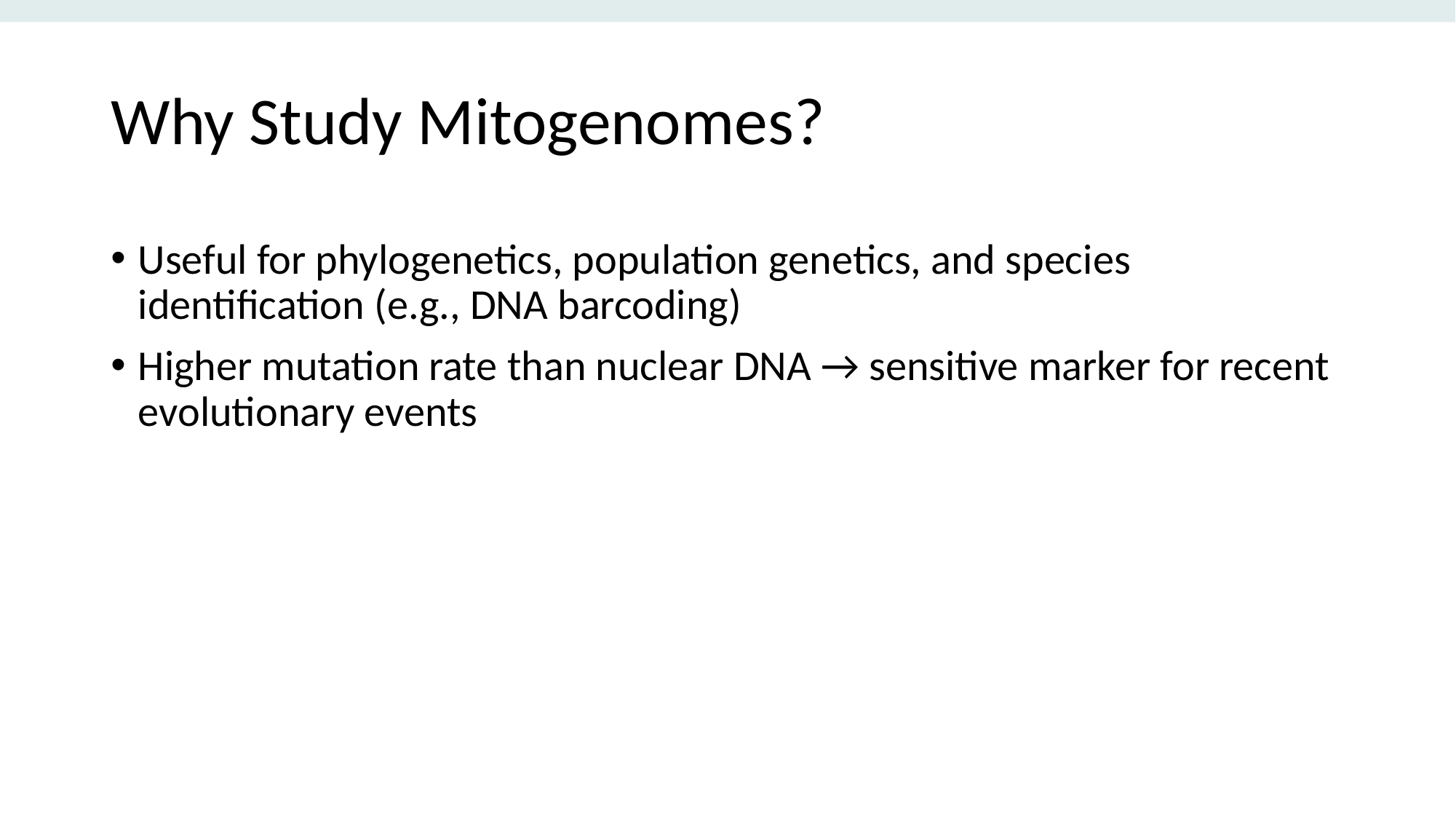

# Why Study Mitogenomes?
Useful for phylogenetics, population genetics, and species identification (e.g., DNA barcoding)
Higher mutation rate than nuclear DNA → sensitive marker for recent evolutionary events